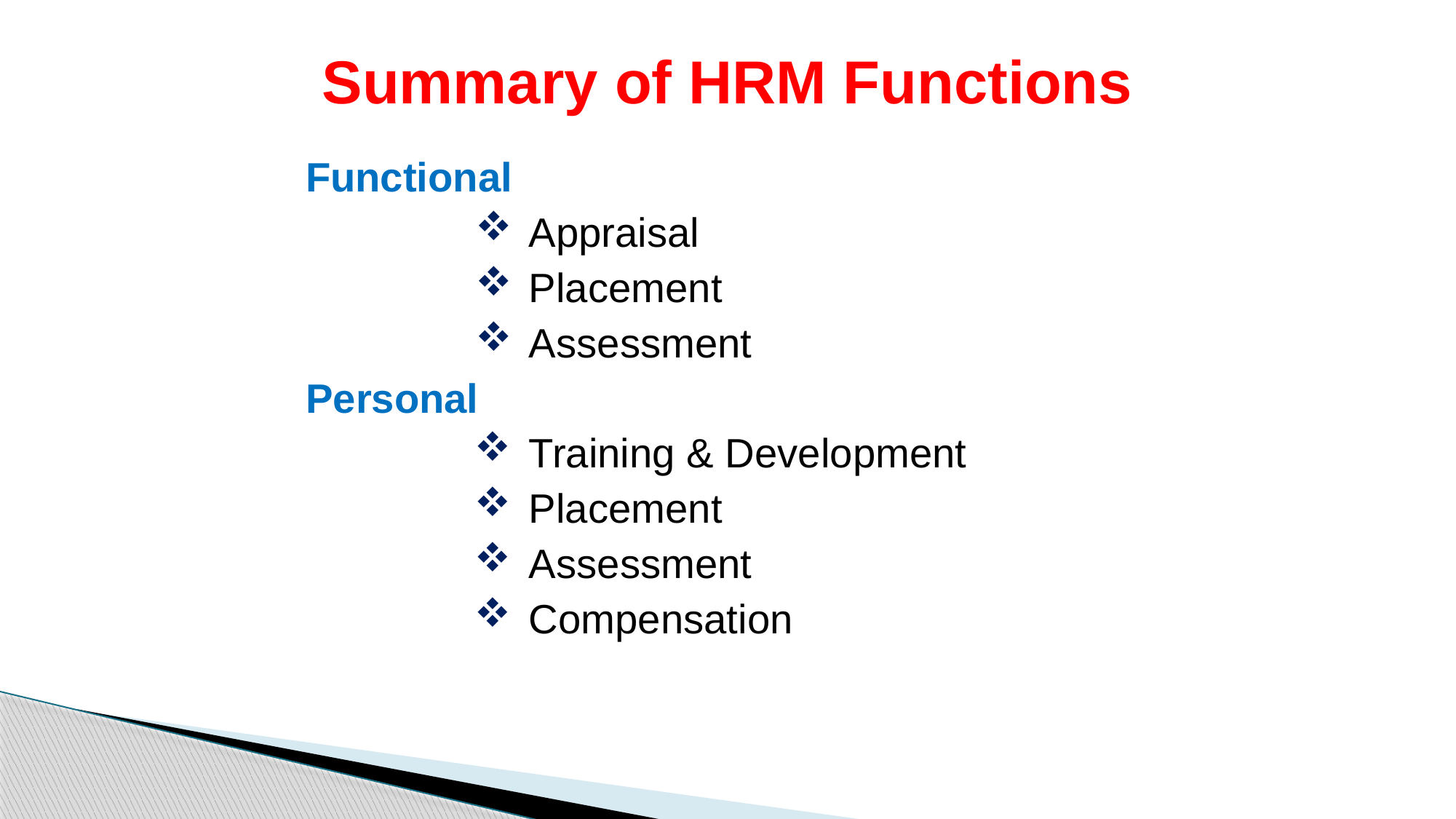

# Summary of HRM Functions
Functional
Appraisal
Placement
Assessment
Personal
Training & Development
Placement
Assessment
Compensation